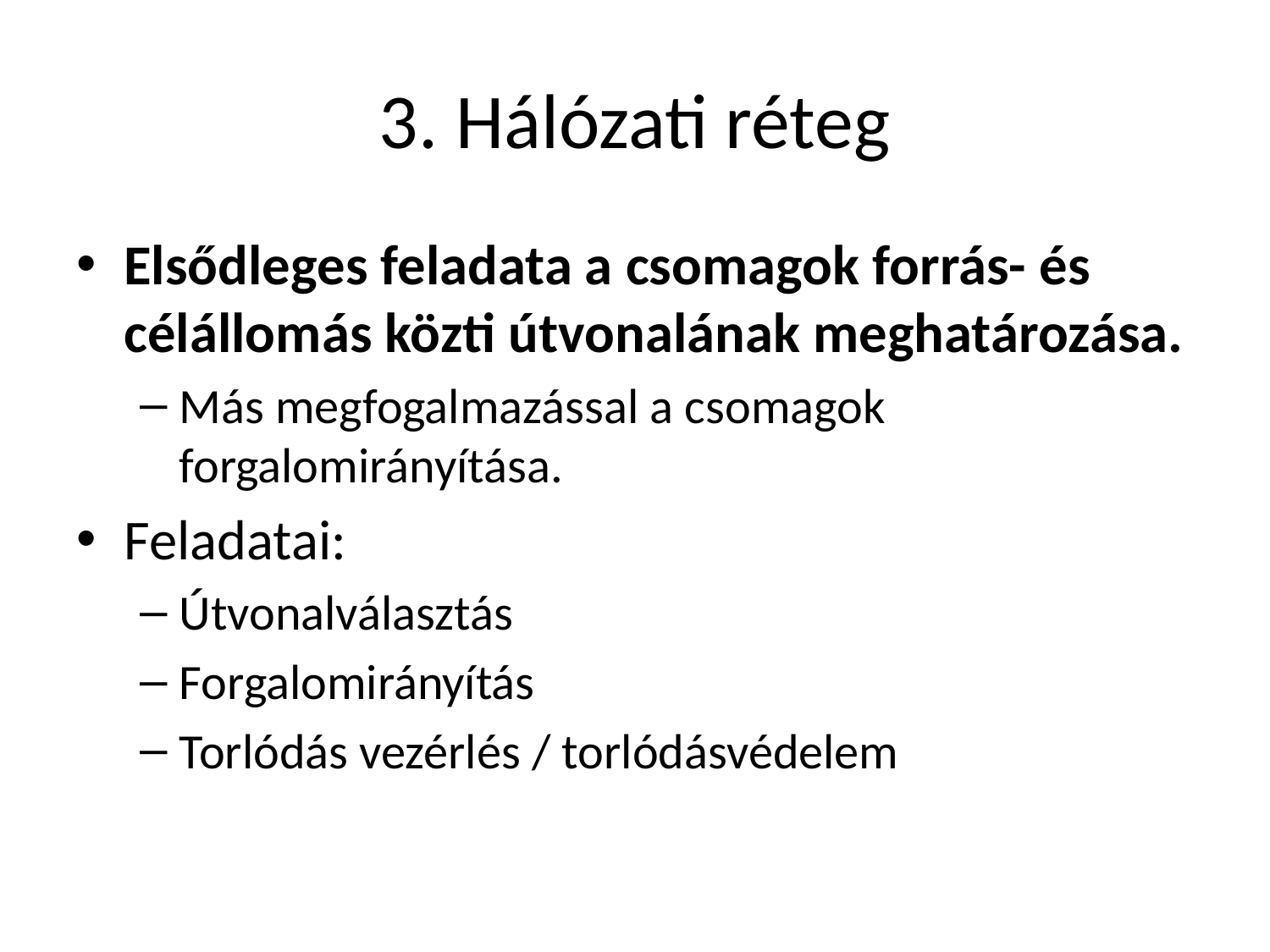

# 3. Hálózati réteg
Elsődleges feladata a csomagok forrás- és célállomás közti útvonalának meghatározása.
Más megfogalmazással a csomagok forgalomirányítása.
Feladatai:
Útvonalválasztás
Forgalomirányítás
Torlódás vezérlés / torlódásvédelem